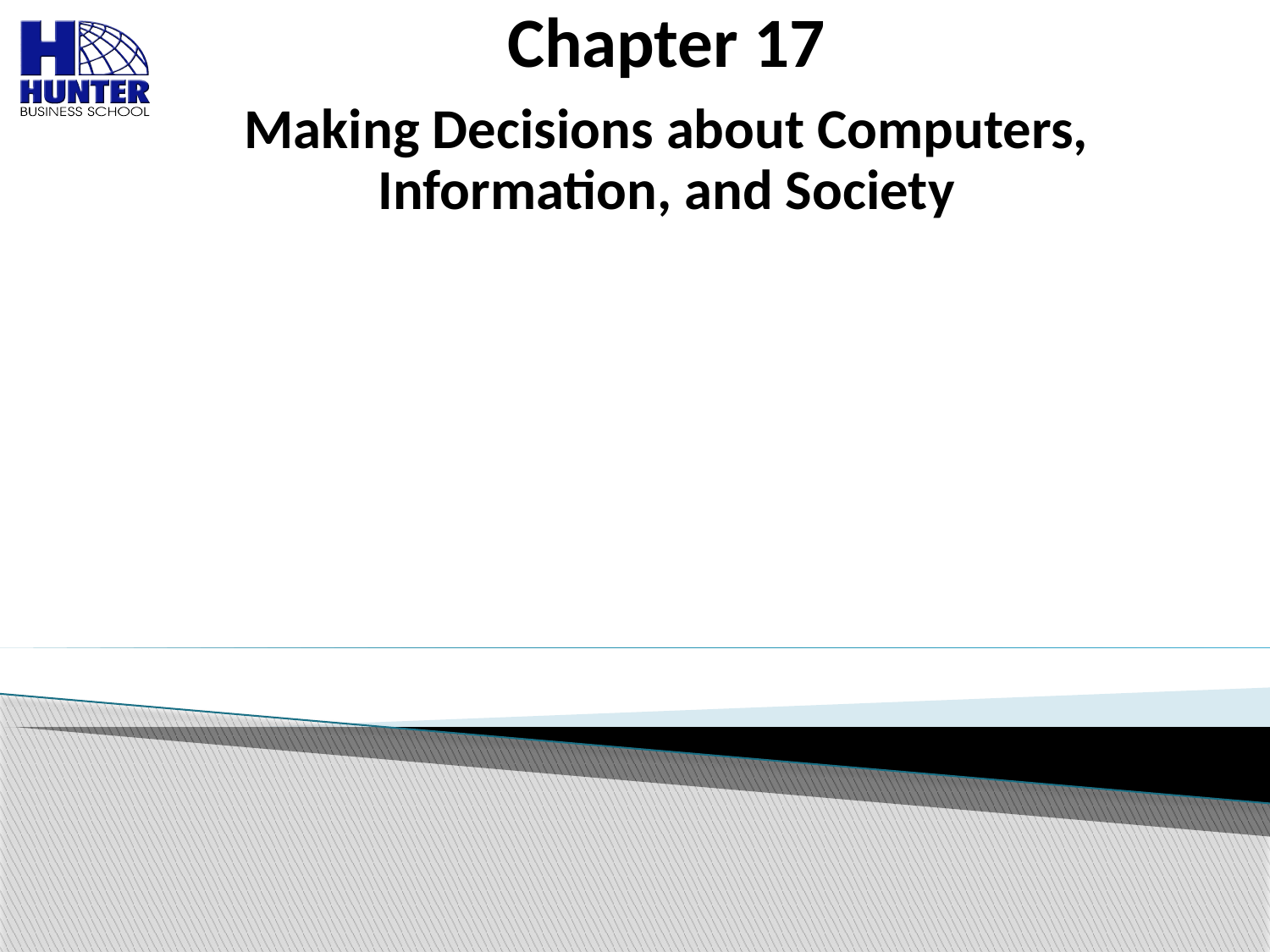

Chapter 17
Making Decisions about Computers, Information, and Society